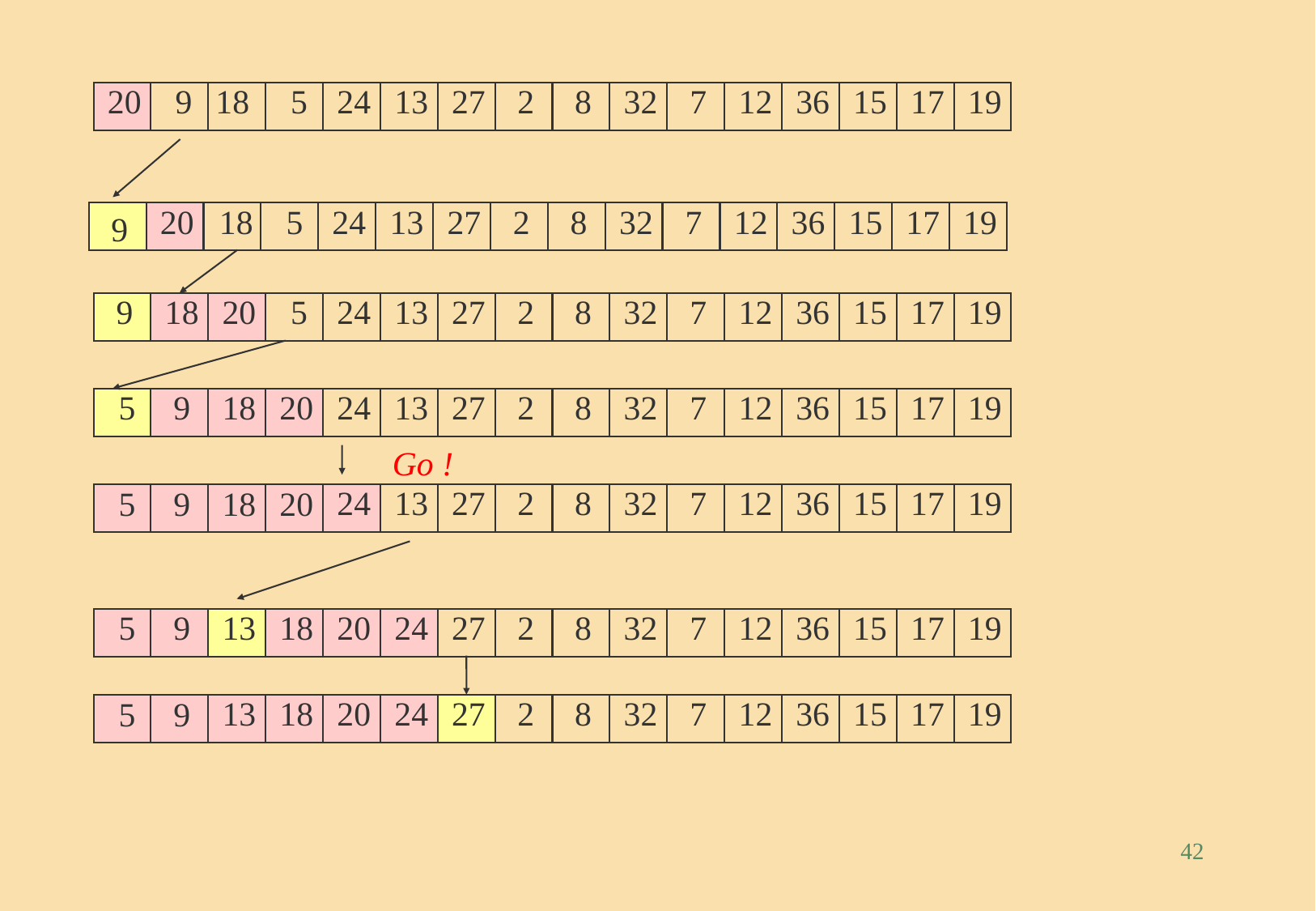

20
9
18
5
24
13
27
2
8
32
7
12
36
15
17
19

9

18
5
24
13
27
2
8
32
7
12
36
15
17
19
20

9
18
20
5
24
13
27
2
8
32
7
12
36
15
17
19

24
13
27
2
8
32
7
12
36
15
17
19
5
9
18
20
Go !

24
13
27
2
8
32
7
12
36
15
17
19
5
9
18
20

13
18
20
24
27
2
8
32
7
12
36
15
17
19
5
9

13
18
20
24
27
2
8
32
7
12
36
15
17
19
5
9
42